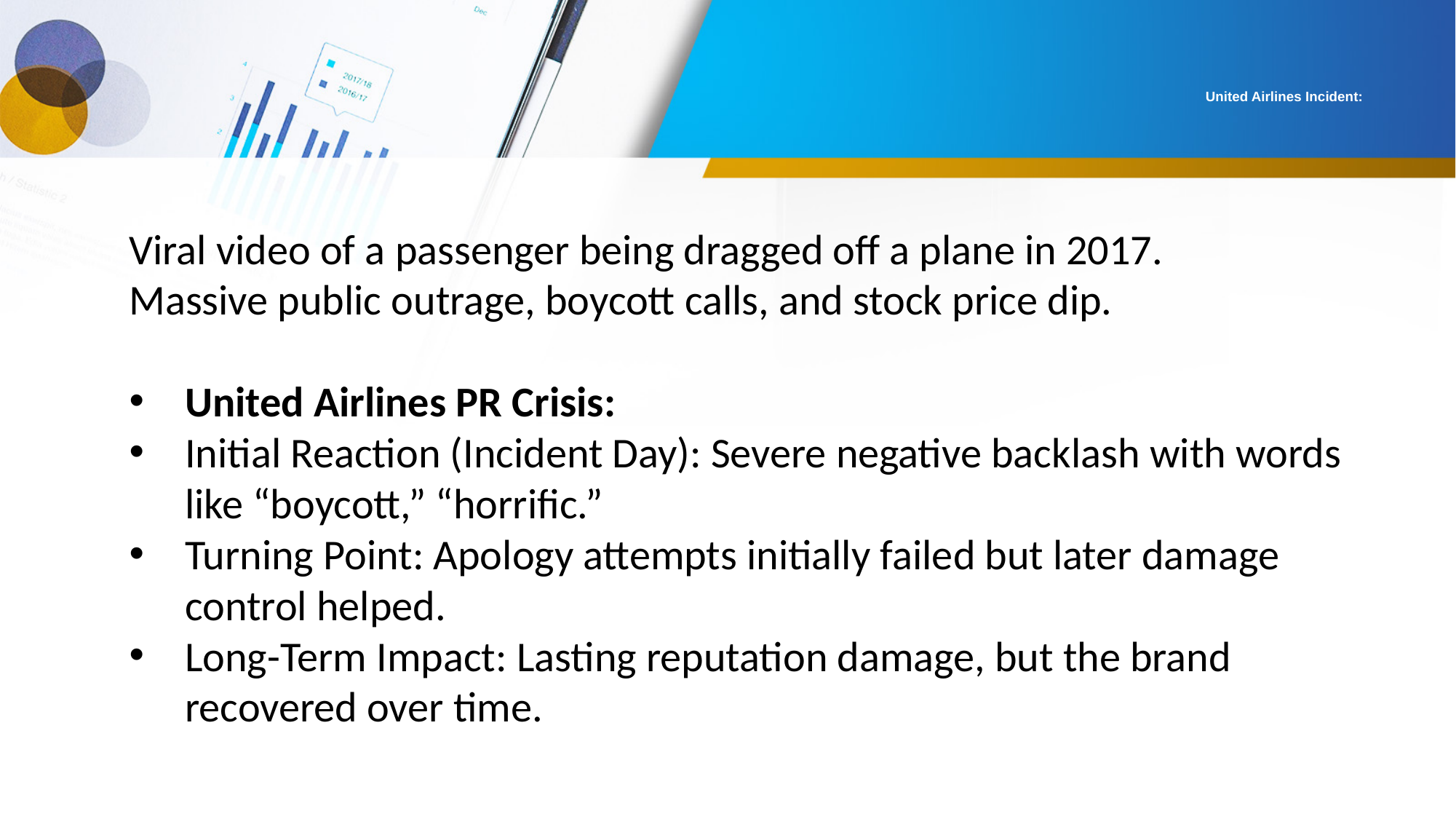

# United Airlines Incident:
Viral video of a passenger being dragged off a plane in 2017.
Massive public outrage, boycott calls, and stock price dip.

United Airlines PR Crisis:
Initial Reaction (Incident Day): Severe negative backlash with words like “boycott,” “horrific.”
Turning Point: Apology attempts initially failed but later damage control helped.
Long-Term Impact: Lasting reputation damage, but the brand recovered over time.